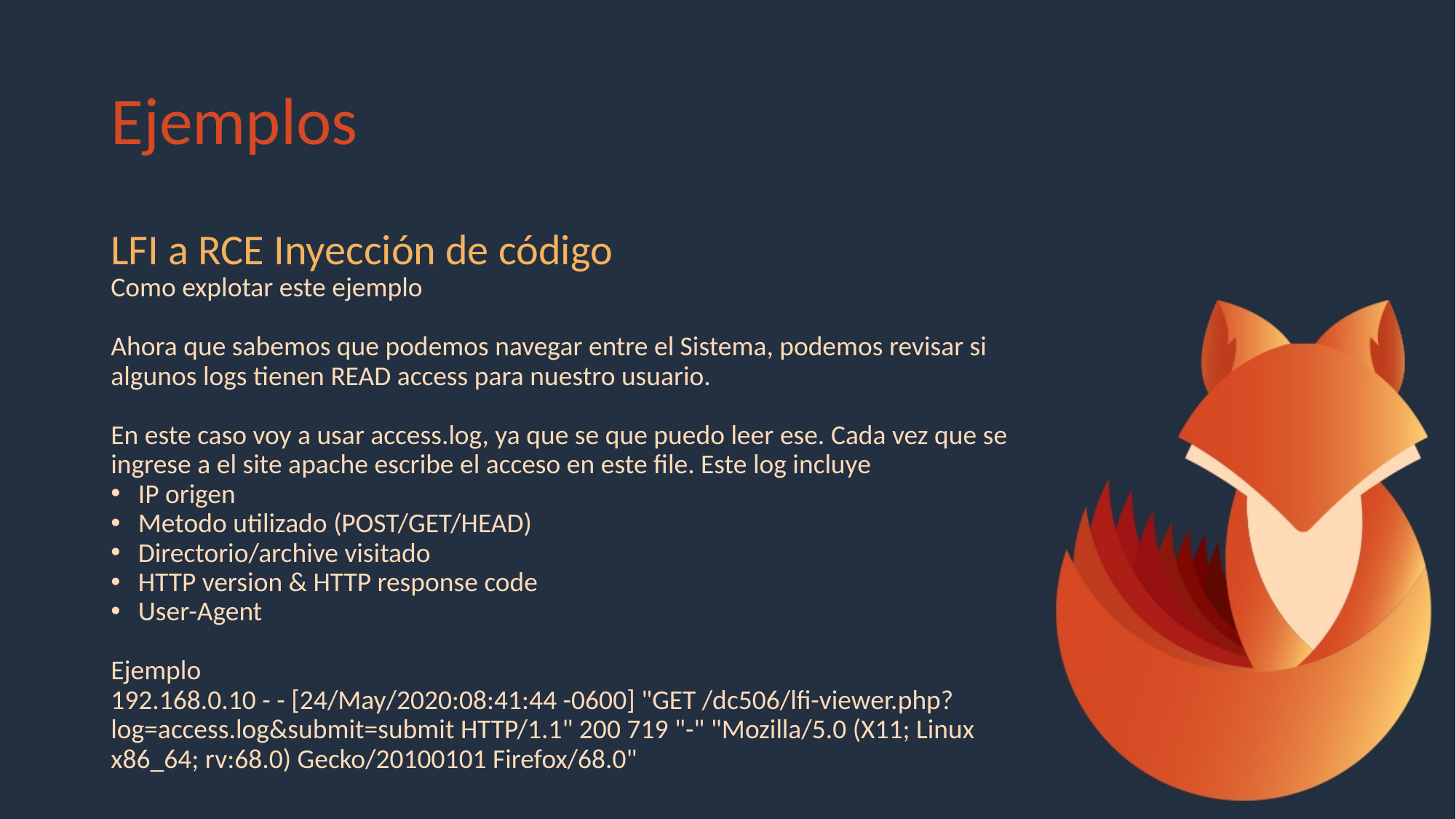

# Ejemplos
LFI a RCE Inyección de código
Como explotar este ejemplo

Ahora que sabemos que podemos navegar entre el Sistema, podemos revisar si algunos logs tienen READ access para nuestro usuario.

En este caso voy a usar access.log, ya que se que puedo leer ese. Cada vez que se ingrese a el site apache escribe el acceso en este file. Este log incluye
IP origen
Metodo utilizado (POST/GET/HEAD)
Directorio/archive visitado
HTTP version & HTTP response code
User-Agent

Ejemplo
192.168.0.10 - - [24/May/2020:08:41:44 -0600] "GET /dc506/lfi-viewer.php?log=access.log&submit=submit HTTP/1.1" 200 719 "-" "Mozilla/5.0 (X11; Linux x86_64; rv:68.0) Gecko/20100101 Firefox/68.0"